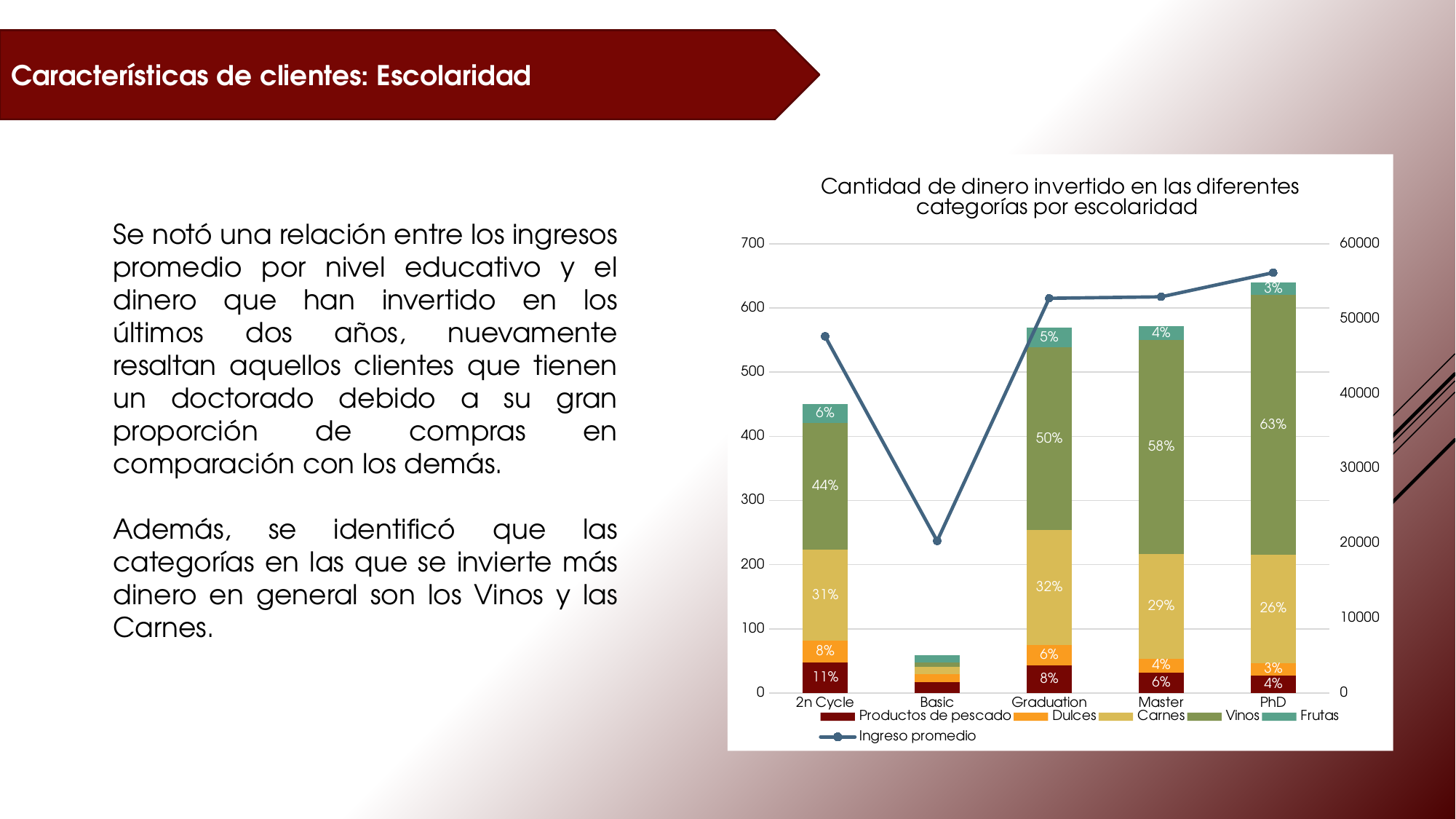

Características de clientes: Escolaridad

### Chart: Cantidad de dinero invertido en las diferentes categorías por escolaridad

| Category | Productos de pescado | Dulces | Carnes | Vinos | Frutas | Ingreso promedio |
|---|---|---|---|---|---|---|
| 2n Cycle | 47.48275862068966 | 34.251231527093594 | 141.25615763546799 | 198.1822660098522 | 28.95566502463054 | 47633.19 |
| Basic | 17.055555555555557 | 12.11111111111111 | 11.444444444444445 | 7.2407407407407405 | 11.11111111111111 | 20306.25925925926 |
| Graduation | 43.149955634427684 | 31.367346938775512 | 179.48890860692103 | 284.26885536823426 | 30.774622892635314 | 52720.37365591398 |
| Master | 32.1 | 21.175675675675677 | 163.3783783783784 | 333.07567567567565 | 21.654054054054054 | 52917.53424657534 |
| PhD | 26.728395061728396 | 20.22222222222222 | 168.60288065843622 | 404.49588477366257 | 20.049382716049383 | 56145.31392931393 |
Se notó una relación entre los ingresos promedio por nivel educativo y el dinero que han invertido en los últimos dos años, nuevamente resaltan aquellos clientes que tienen un doctorado debido a su gran proporción de compras en comparación con los demás.

Además, se identificó que las categorías en las que se invierte más dinero en general son los Vinos y las Carnes.